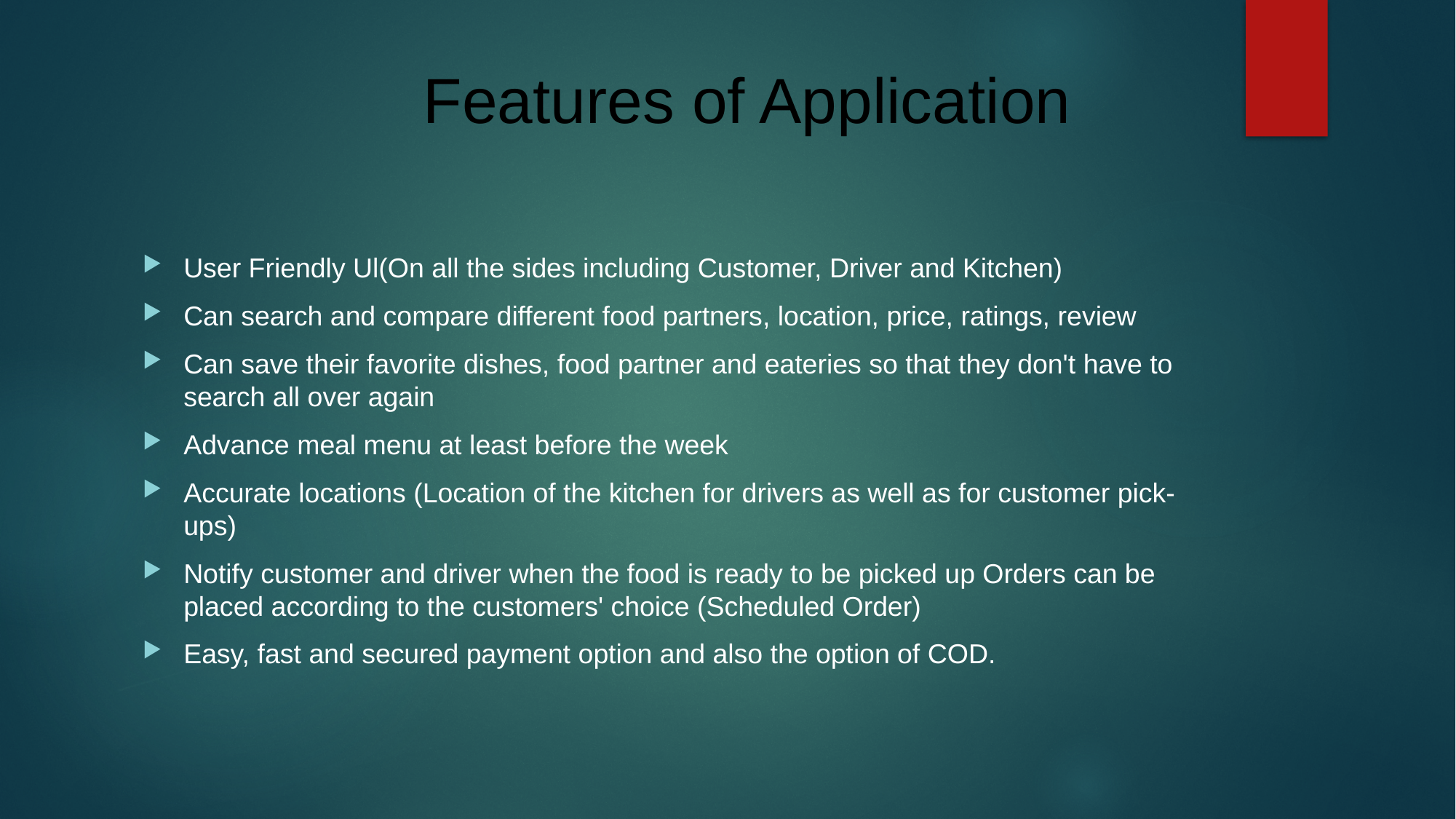

# Features of Application
User Friendly Ul(On all the sides including Customer, Driver and Kitchen)
Can search and compare different food partners, location, price, ratings, review
Can save their favorite dishes, food partner and eateries so that they don't have to search all over again
Advance meal menu at least before the week
Accurate locations (Location of the kitchen for drivers as well as for customer pick-ups)
Notify customer and driver when the food is ready to be picked up Orders can be placed according to the customers' choice (Scheduled Order)
Easy, fast and secured payment option and also the option of COD.